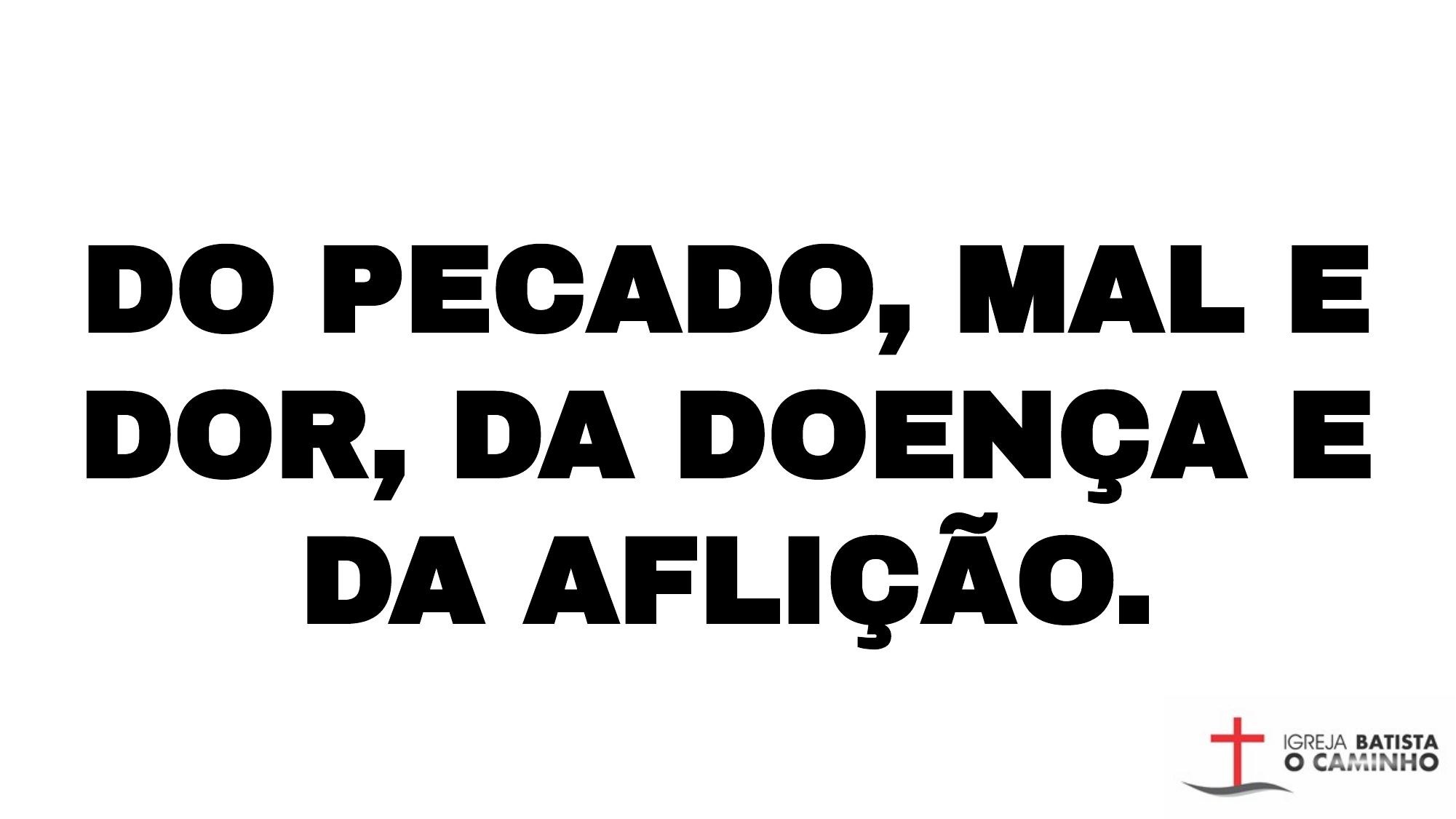

# DO PECADO, MAL E DOR, DA DOENÇA E DA AFLIÇÃO.